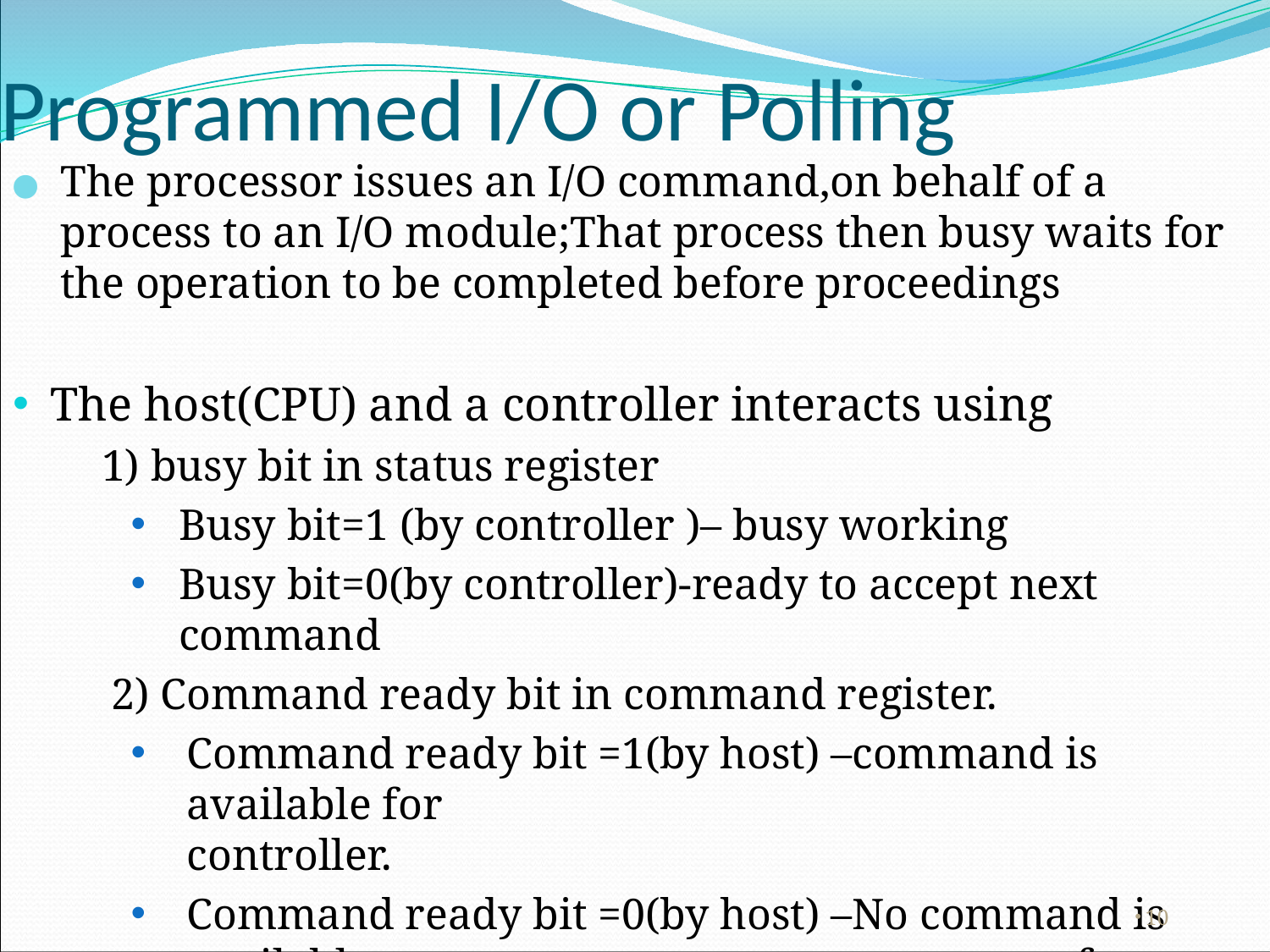

# Programmed I/O or Polling
The processor issues an I/O command,on behalf of a process to an I/O module;That process then busy waits for the operation to be completed before proceedings

The host(CPU) and a controller interacts using
	1) busy bit in status register
Busy bit=1 (by controller )– busy working
Busy bit=0(by controller)-ready to accept next command
    2) Command ready bit in command register.
Command ready bit =1(by host) –command is available for 						controller.
Command ready bit =0(by host) –No command is available 						for  controller.

10